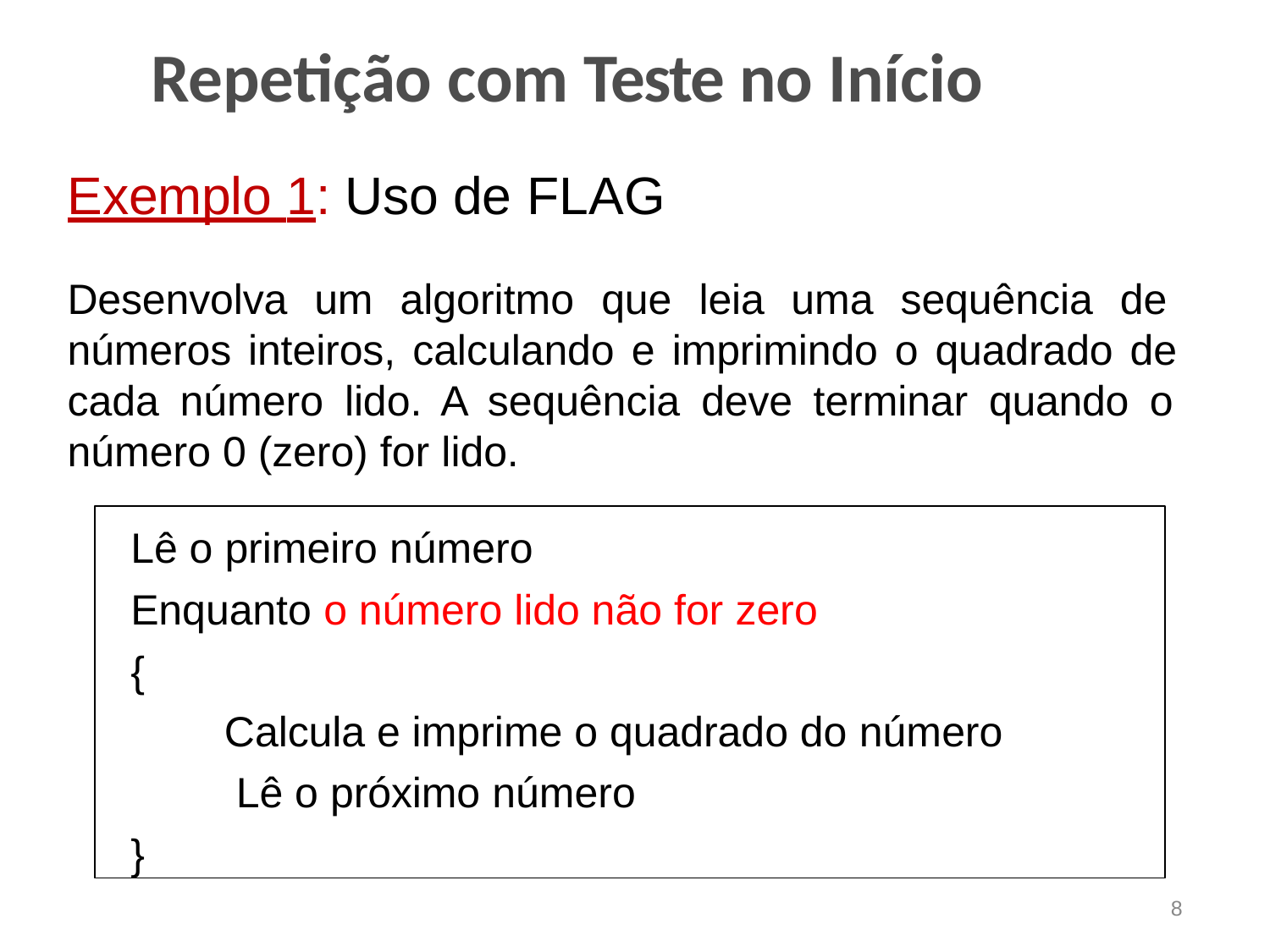

# Repetição com Teste no Início
Exemplo 1: Uso de FLAG
Desenvolva um algoritmo que leia uma sequência de  números inteiros, calculando e imprimindo o quadrado de  cada número lido. A sequência deve terminar quando o  número 0 (zero) for lido.
Lê o primeiro número
Enquanto o número lido não for zero
{
Calcula e imprime o quadrado do número  Lê o próximo número
}
8